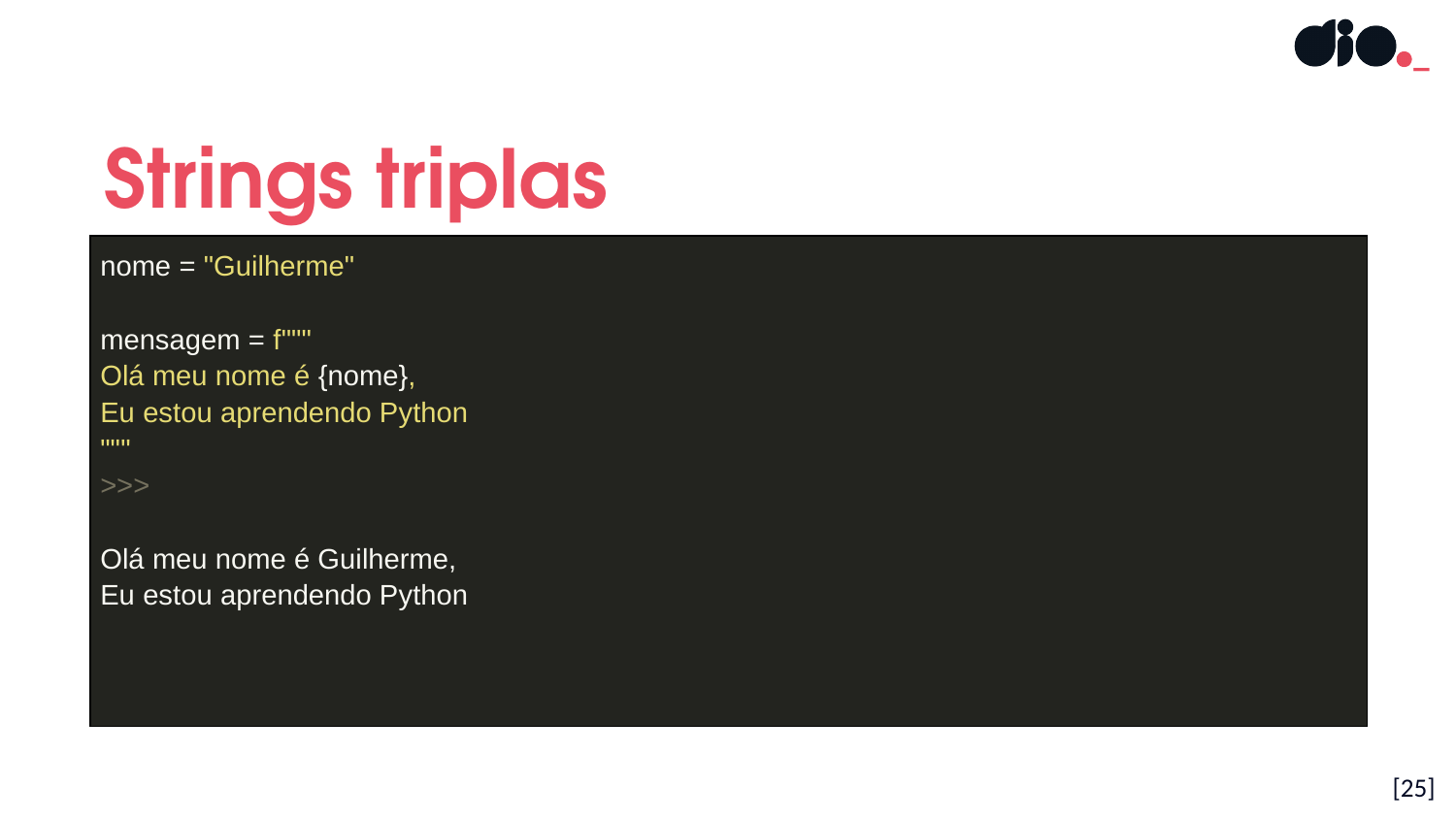

Strings triplas

| nome = "Guilherme" mensagem = f""" Olá meu nome é {nome}, Eu estou aprendendo Python """ >>> Olá meu nome é Guilherme, Eu estou aprendendo Python |
| --- |
[25]